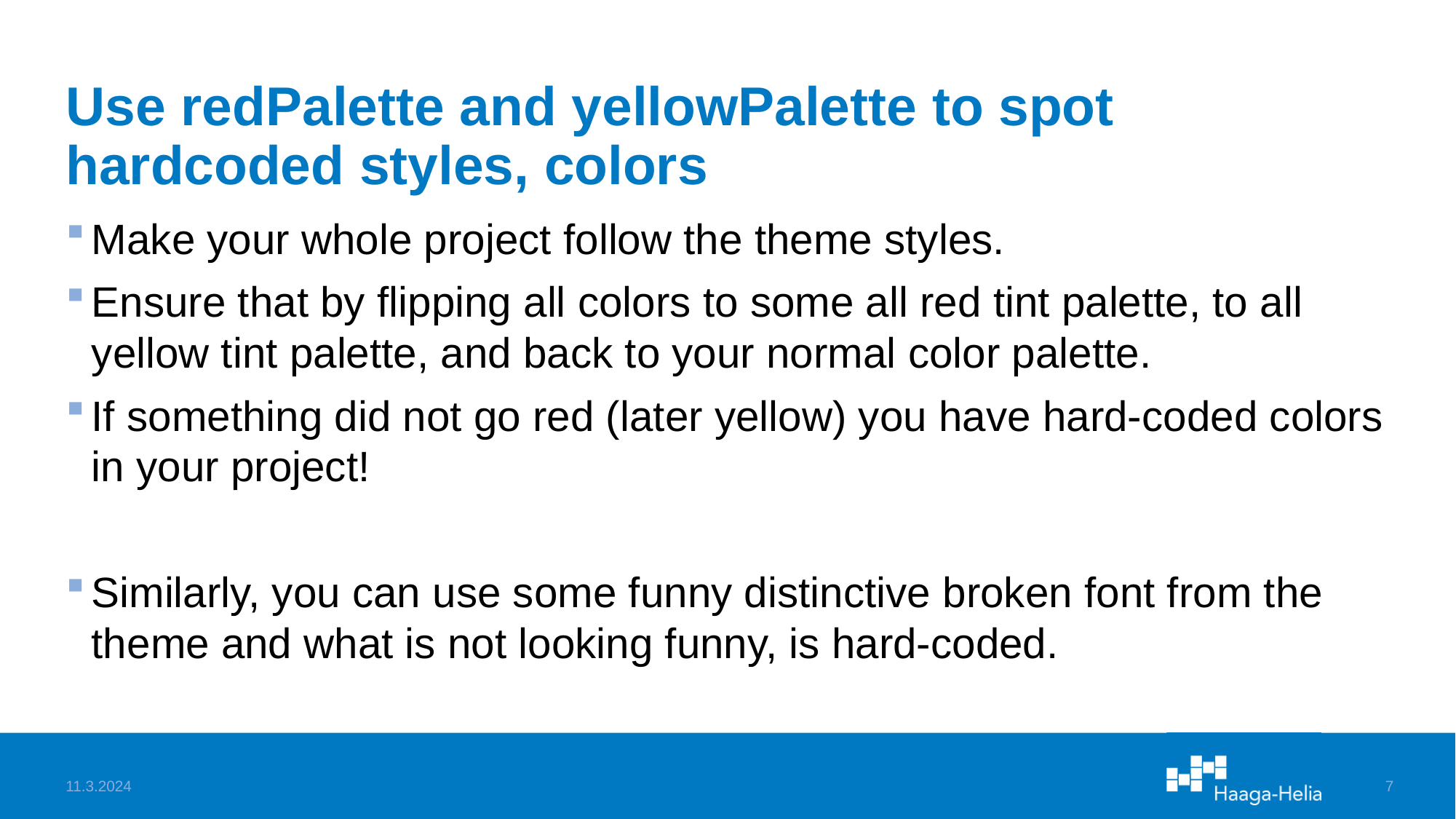

# Use redPalette and yellowPalette to spot hardcoded styles, colors
Make your whole project follow the theme styles.
Ensure that by flipping all colors to some all red tint palette, to all yellow tint palette, and back to your normal color palette.
If something did not go red (later yellow) you have hard-coded colors in your project!

Similarly, you can use some funny distinctive broken font from the theme and what is not looking funny, is hard-coded.
11.3.2024

7